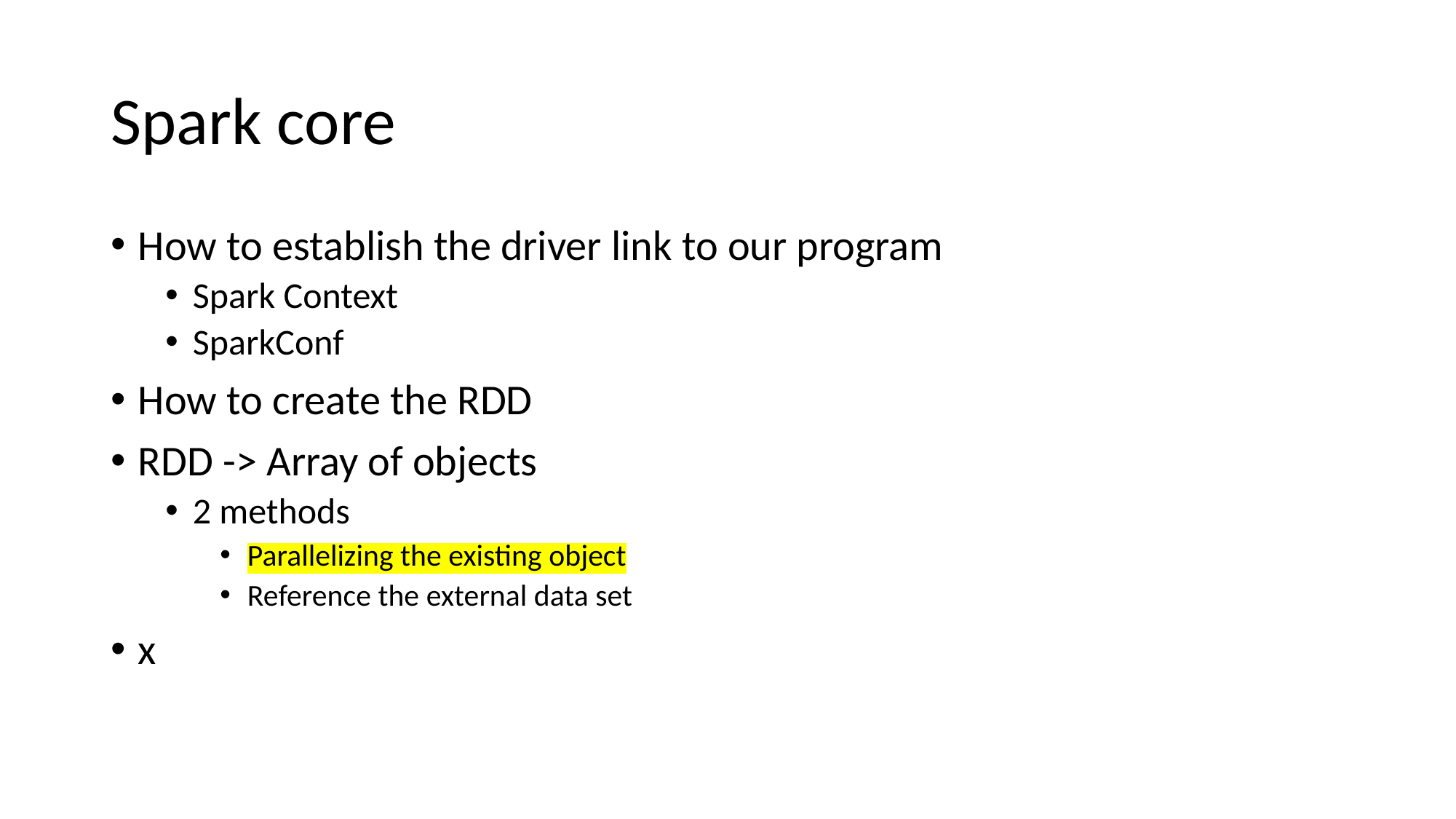

# Spark core
How to establish the driver link to our program
Spark Context
SparkConf
How to create the RDD
RDD -> Array of objects
2 methods
Parallelizing the existing object
Reference the external data set
x